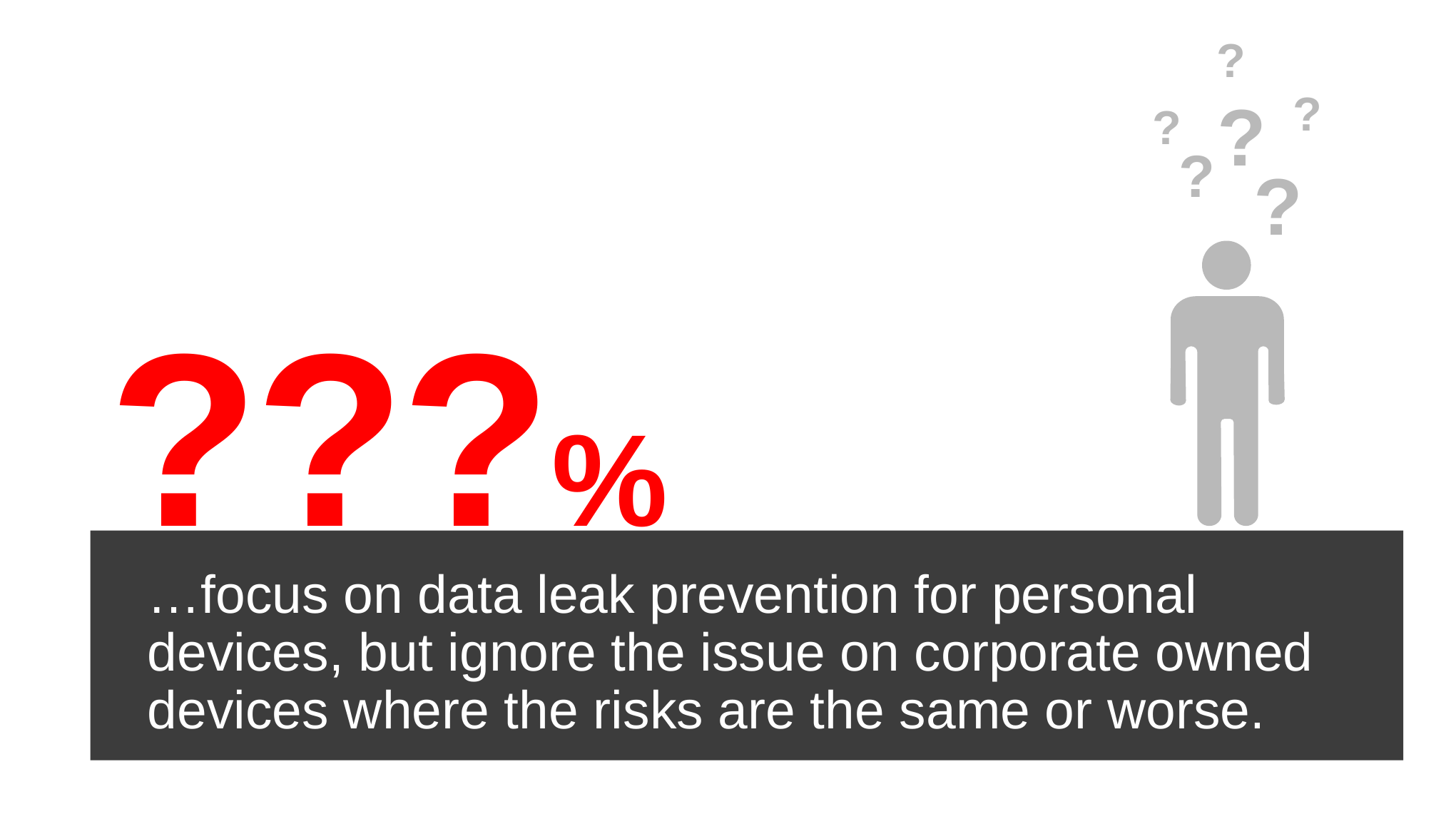

?
?
?
?
?
?

???%

…focus on data leak prevention for personal devices, but ignore the issue on corporate owned devices where the risks are the same or worse.